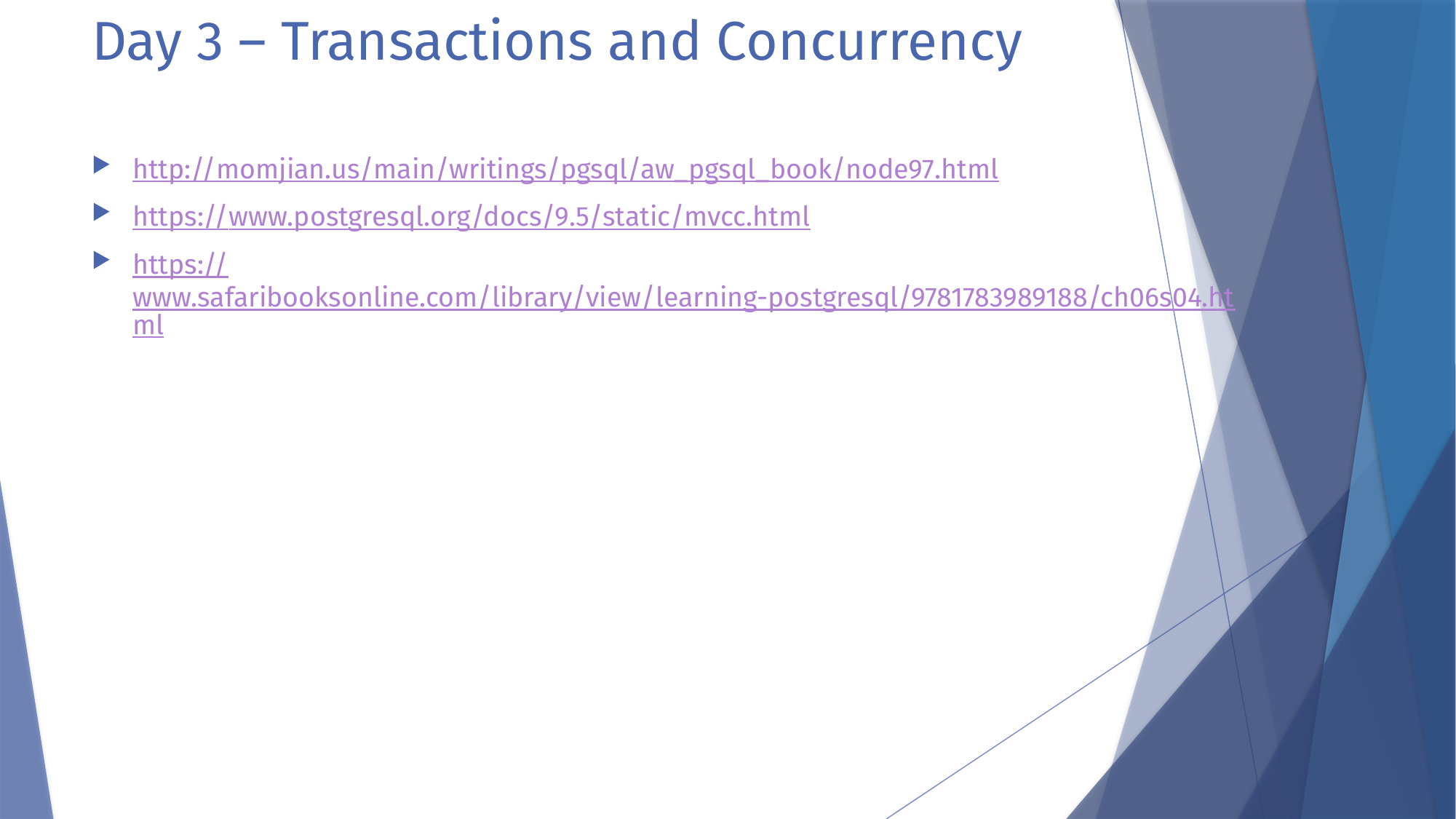

# Day 3 – Transactions and Concurrency
http://momjian.us/main/writings/pgsql/aw_pgsql_book/node97.html
https://www.postgresql.org/docs/9.5/static/mvcc.html
https://www.safaribooksonline.com/library/view/learning-postgresql/9781783989188/ch06s04.html